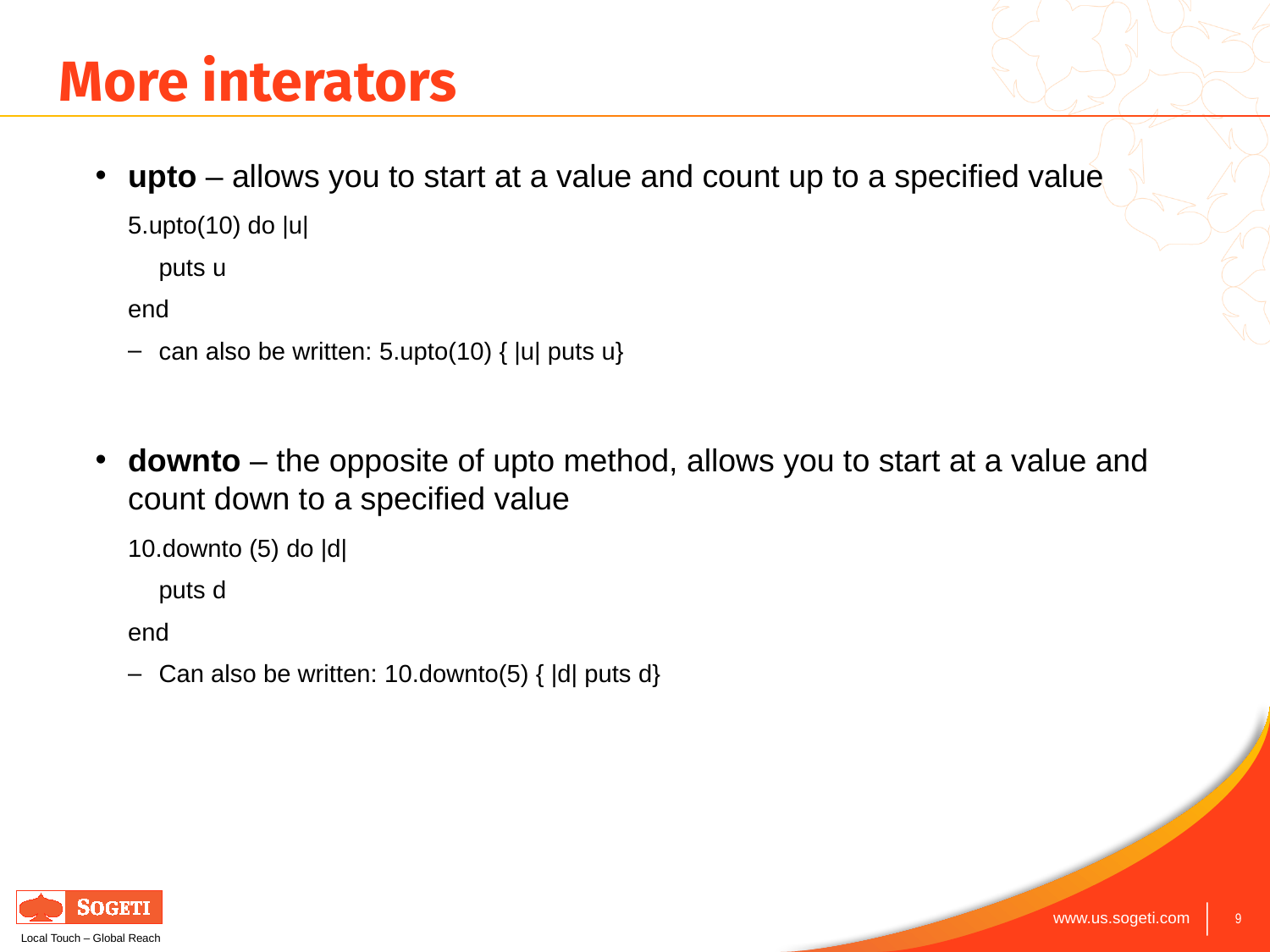

More interators
upto – allows you to start at a value and count up to a specified value
5.upto(10) do |u|
	puts u
end
can also be written: 5.upto(10) { |u| puts u}

downto – the opposite of upto method, allows you to start at a value and count down to a specified value
10.downto (5) do |d|
	puts d
end
Can also be written: 10.downto(5) { |d| puts d}